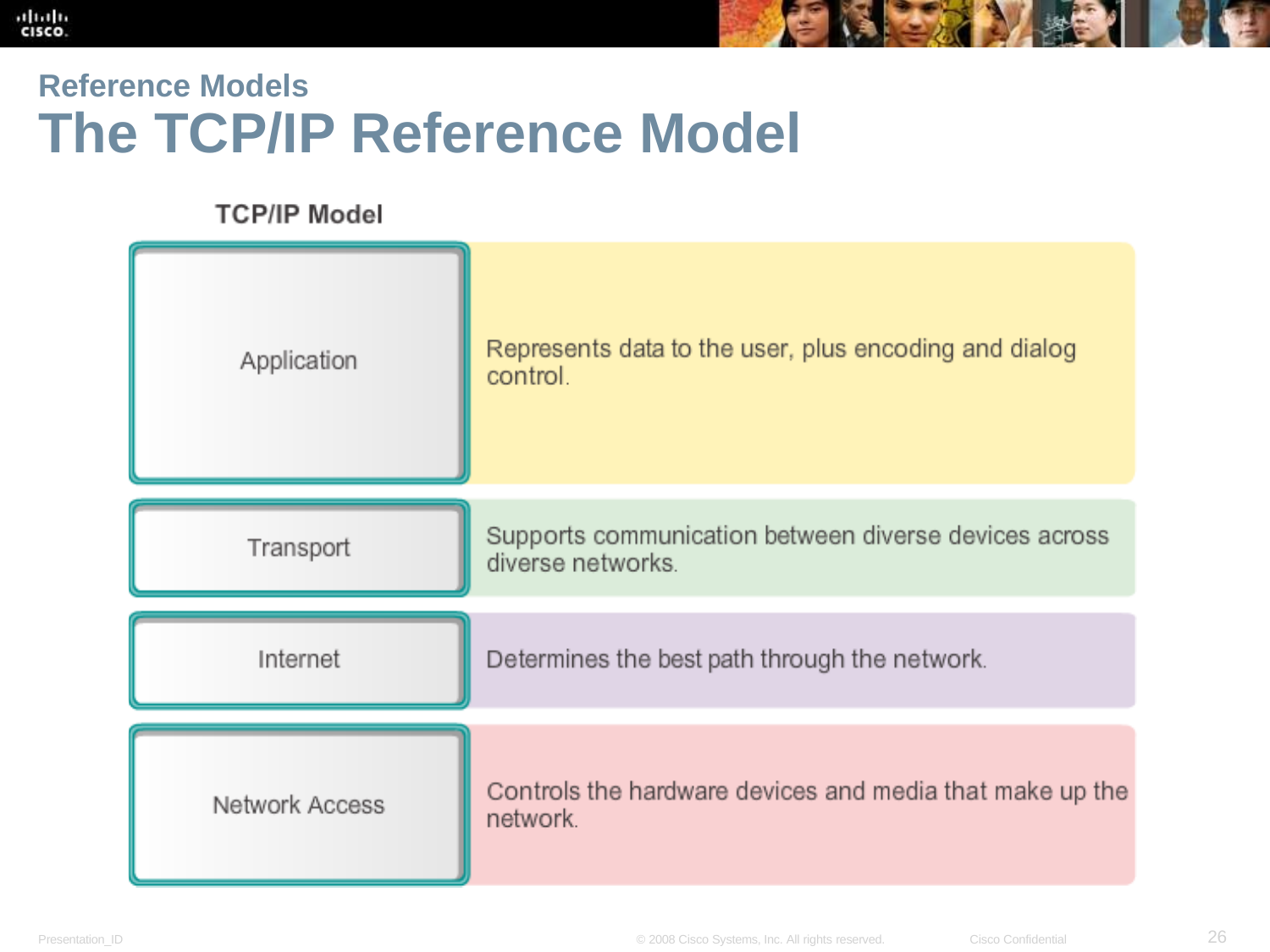

Reference Models
# The TCP/IP Reference Model

26
Presentation_ID
© 2008 Cisco Systems, Inc. All rights reserved.
Cisco Confidential